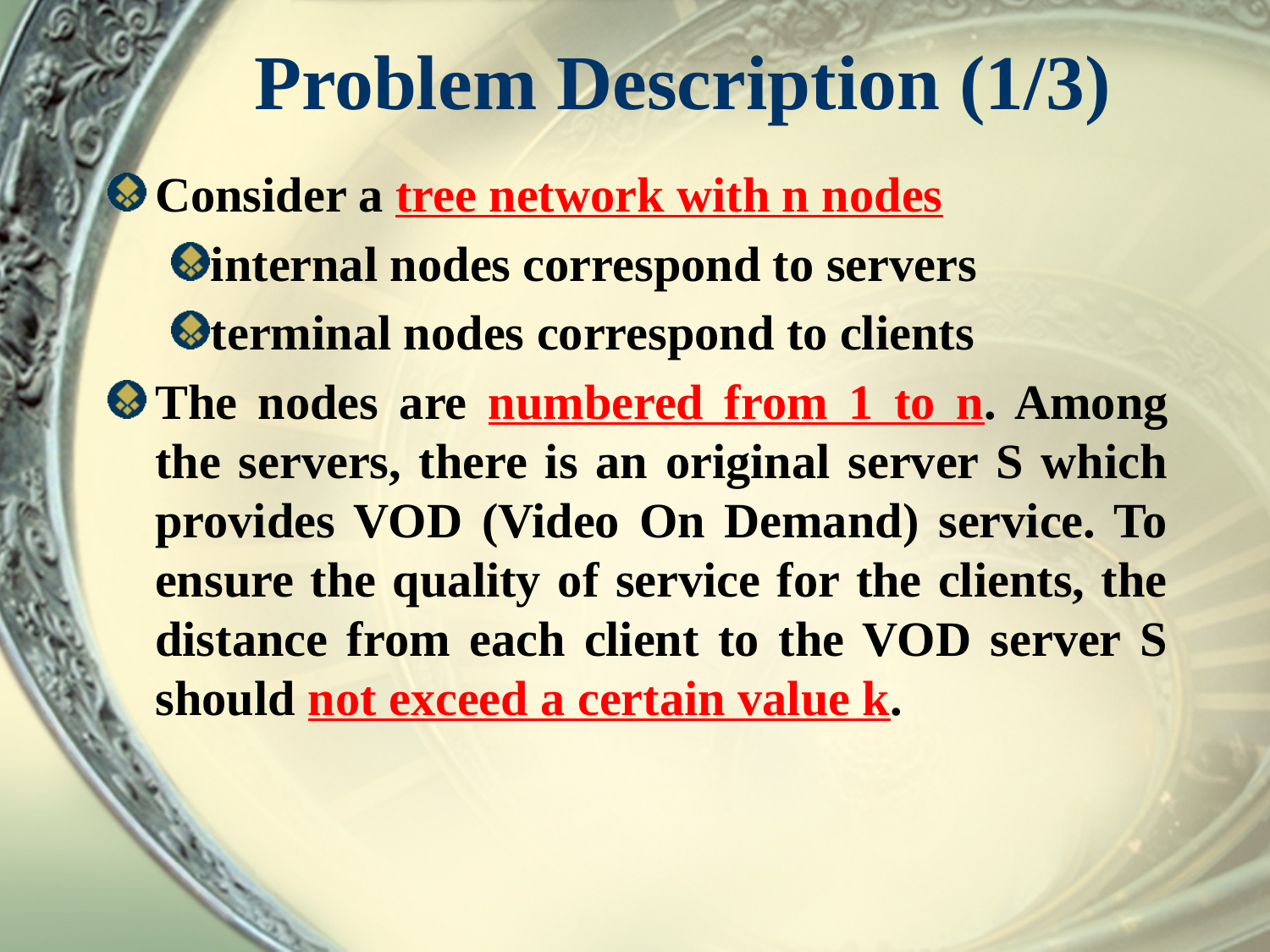

# Problem Description (1/3)
Consider a tree network with n nodes
internal nodes correspond to servers
terminal nodes correspond to clients
The nodes are numbered from 1 to n. Among the servers, there is an original server S which provides VOD (Video On Demand) service. To ensure the quality of service for the clients, the distance from each client to the VOD server S should not exceed a certain value k.